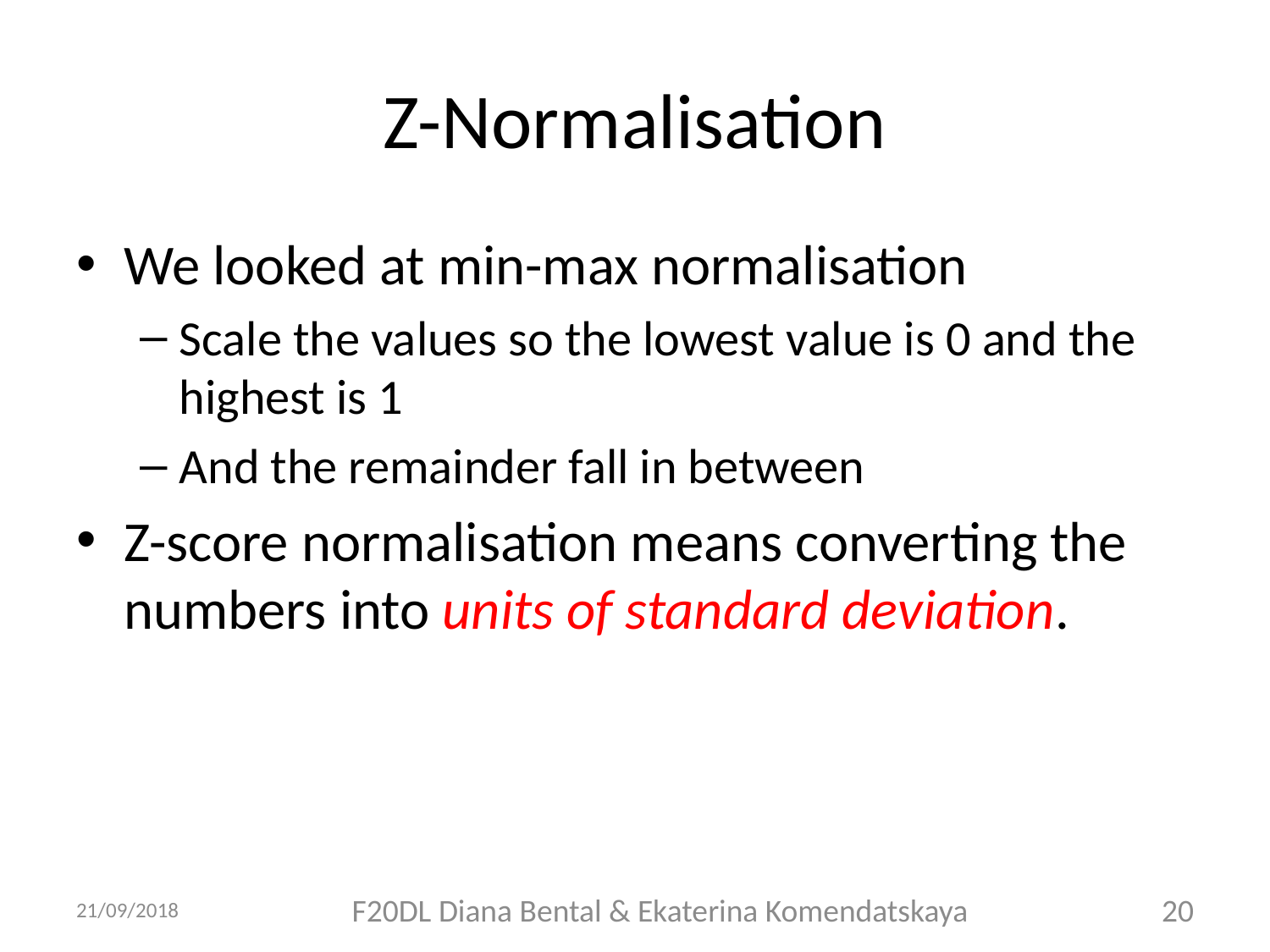

# Z-Normalisation
We looked at min-max normalisation
Scale the values so the lowest value is 0 and the highest is 1
And the remainder fall in between
Z-score normalisation means converting the numbers into units of standard deviation.

21/09/2018
F20DL Diana Bental & Ekaterina Komendatskaya
20